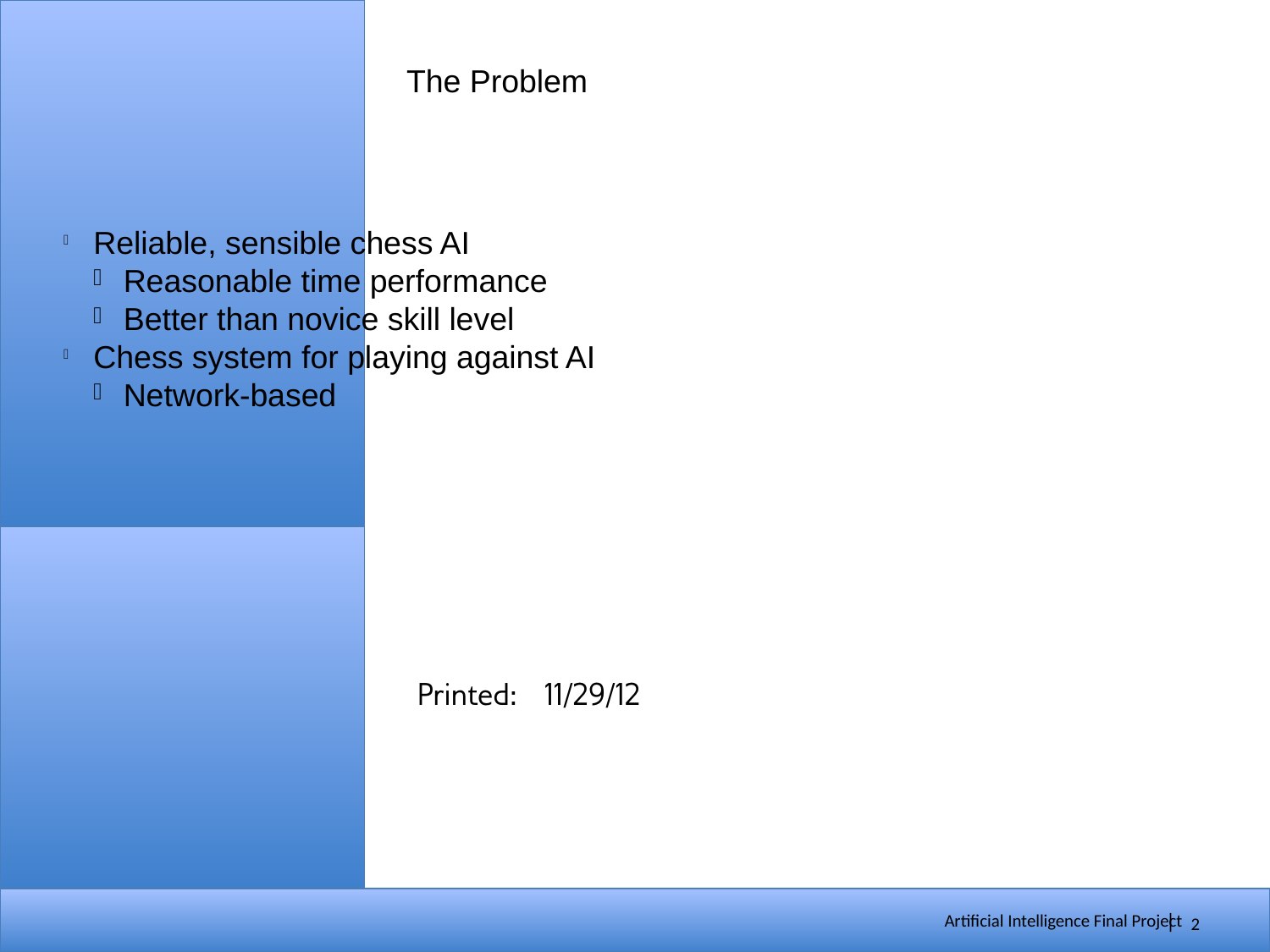

The Problem
Reliable, sensible chess AI
Reasonable time performance
Better than novice skill level
Chess system for playing against AI
Network-based